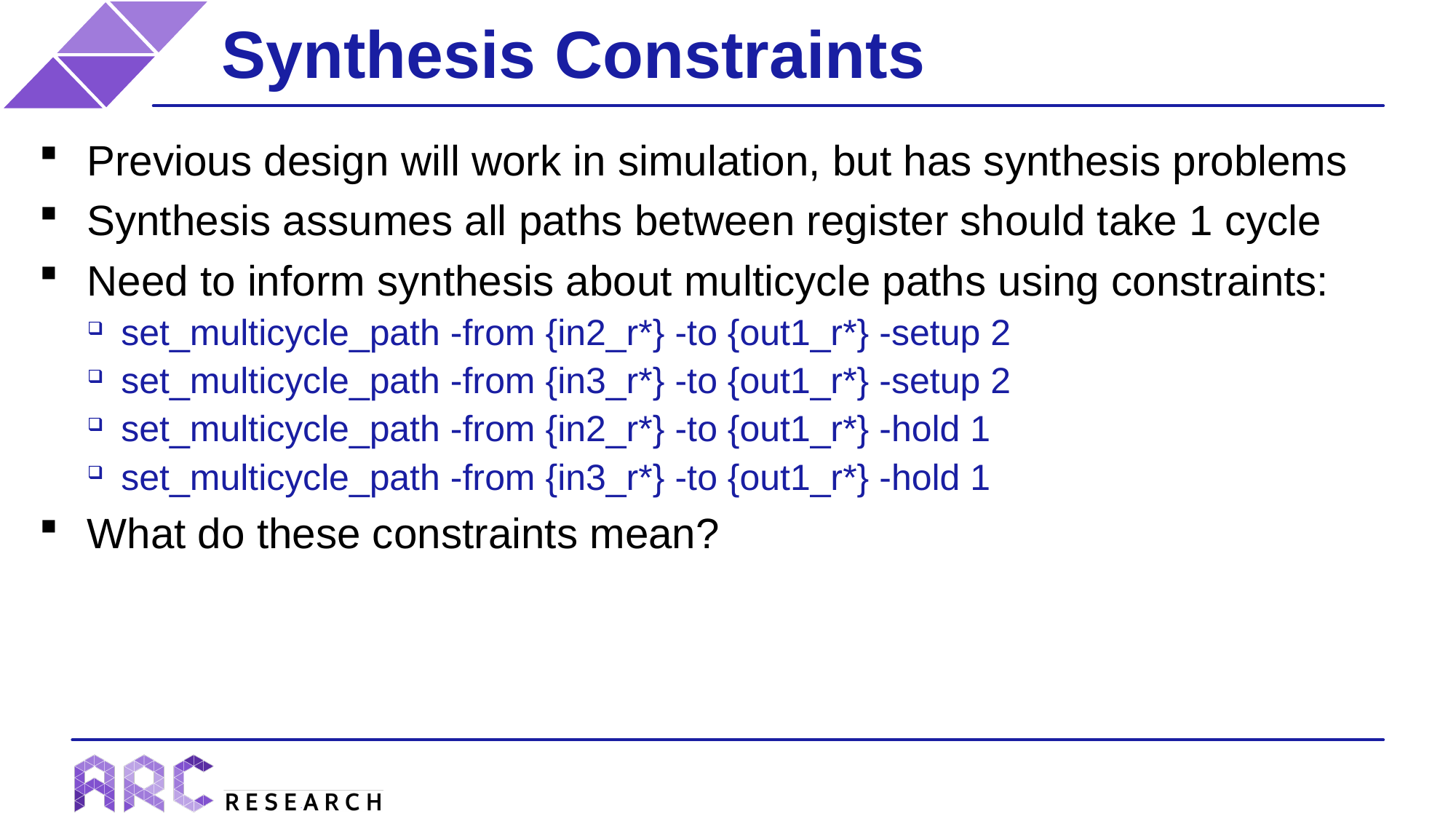

# Synthesis Constraints
Previous design will work in simulation, but has synthesis problems
Synthesis assumes all paths between register should take 1 cycle
Need to inform synthesis about multicycle paths using constraints:
set_multicycle_path -from {in2_r*} -to {out1_r*} -setup 2
set_multicycle_path -from {in3_r*} -to {out1_r*} -setup 2
set_multicycle_path -from {in2_r*} -to {out1_r*} -hold 1
set_multicycle_path -from {in3_r*} -to {out1_r*} -hold 1
What do these constraints mean?